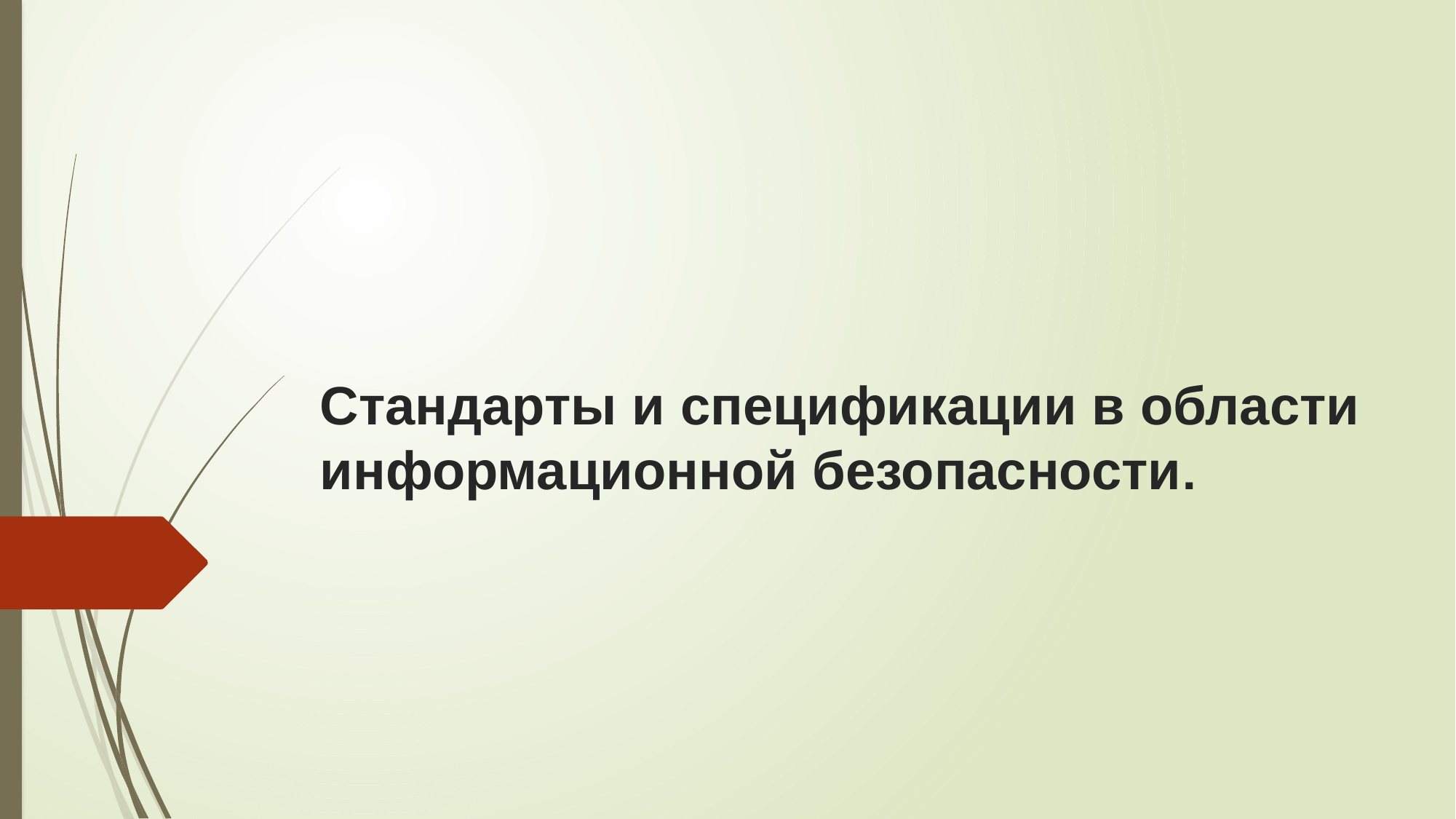

# Стандарты и спецификации в области информационной безопасности.